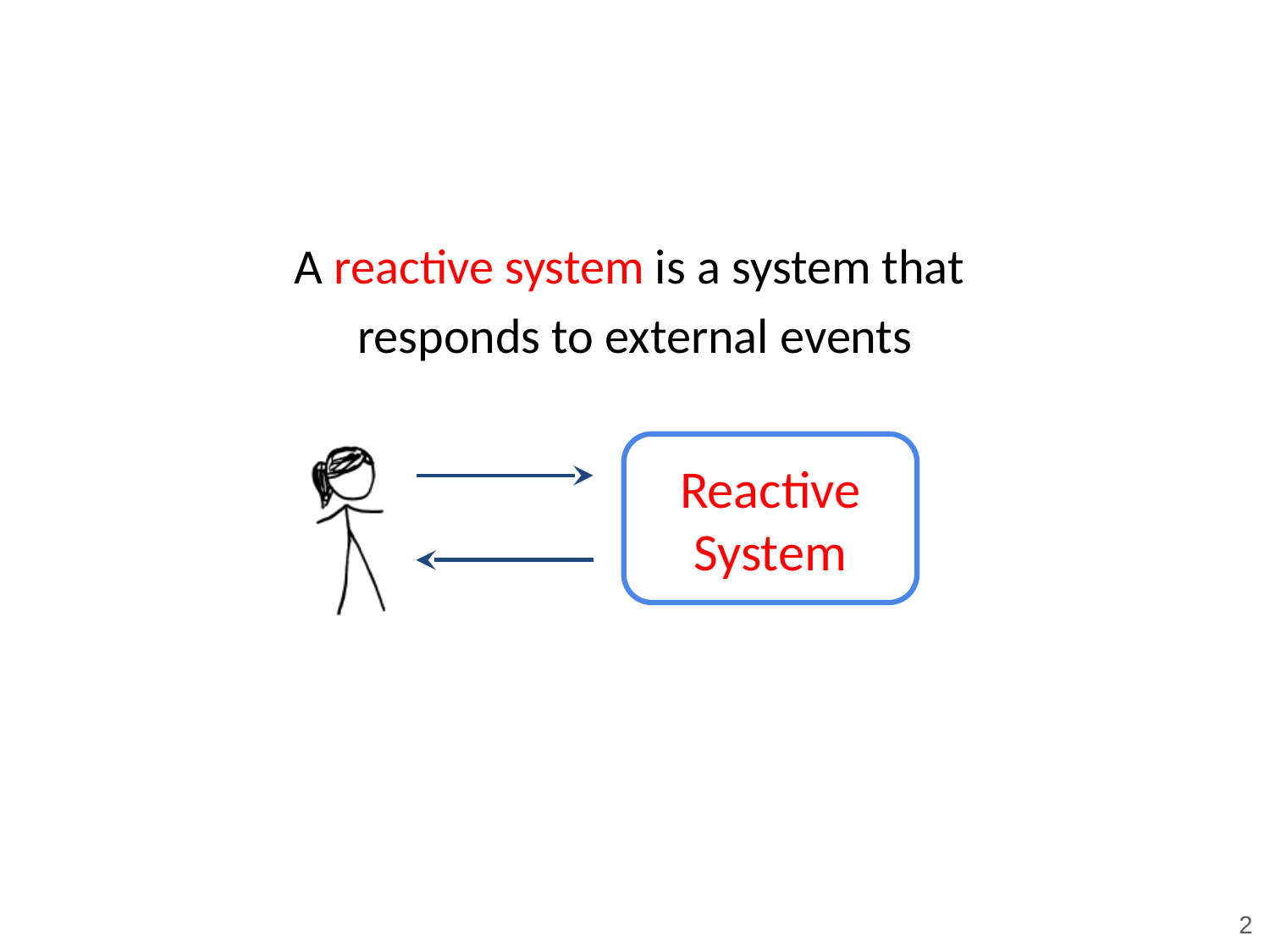

A reactive system is a system that
responds to external events
Reactive System